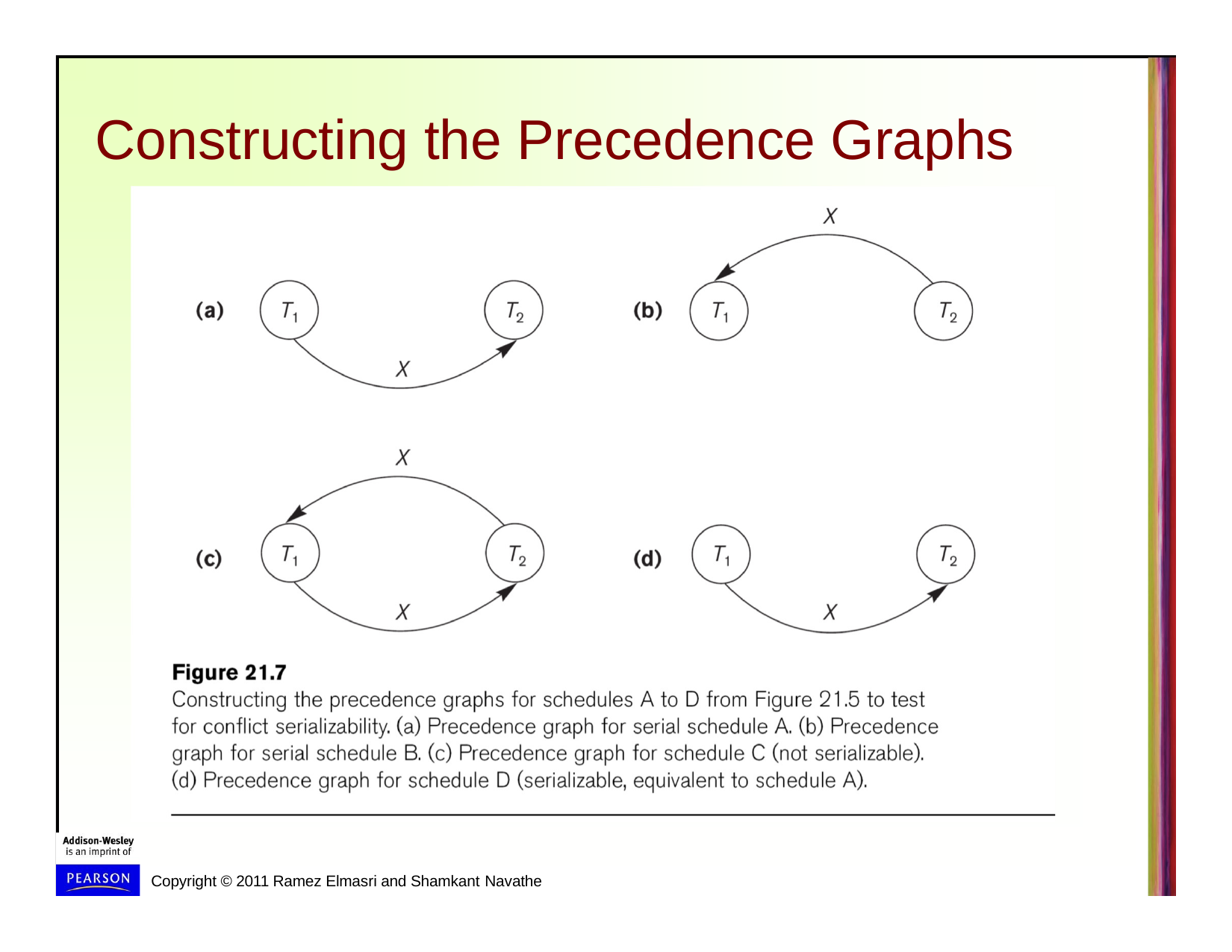

# Constructing the Precedence Graphs

Copyright © 2011 Ramez Elmasri and Shamkant Navathe